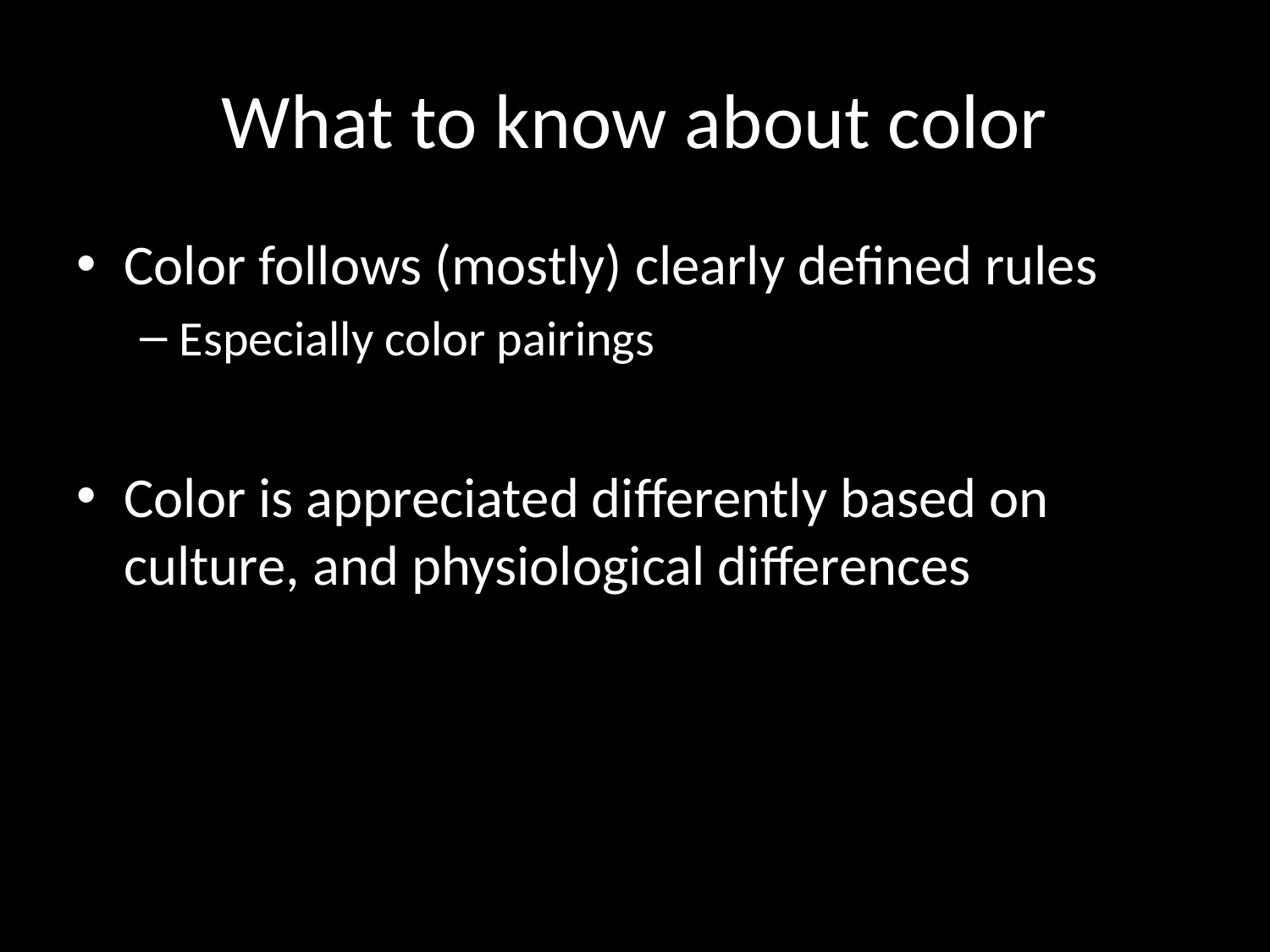

# What to know about color
Color follows (mostly) clearly defined rules
Especially color pairings

Color is appreciated differently based on culture, and physiological differences